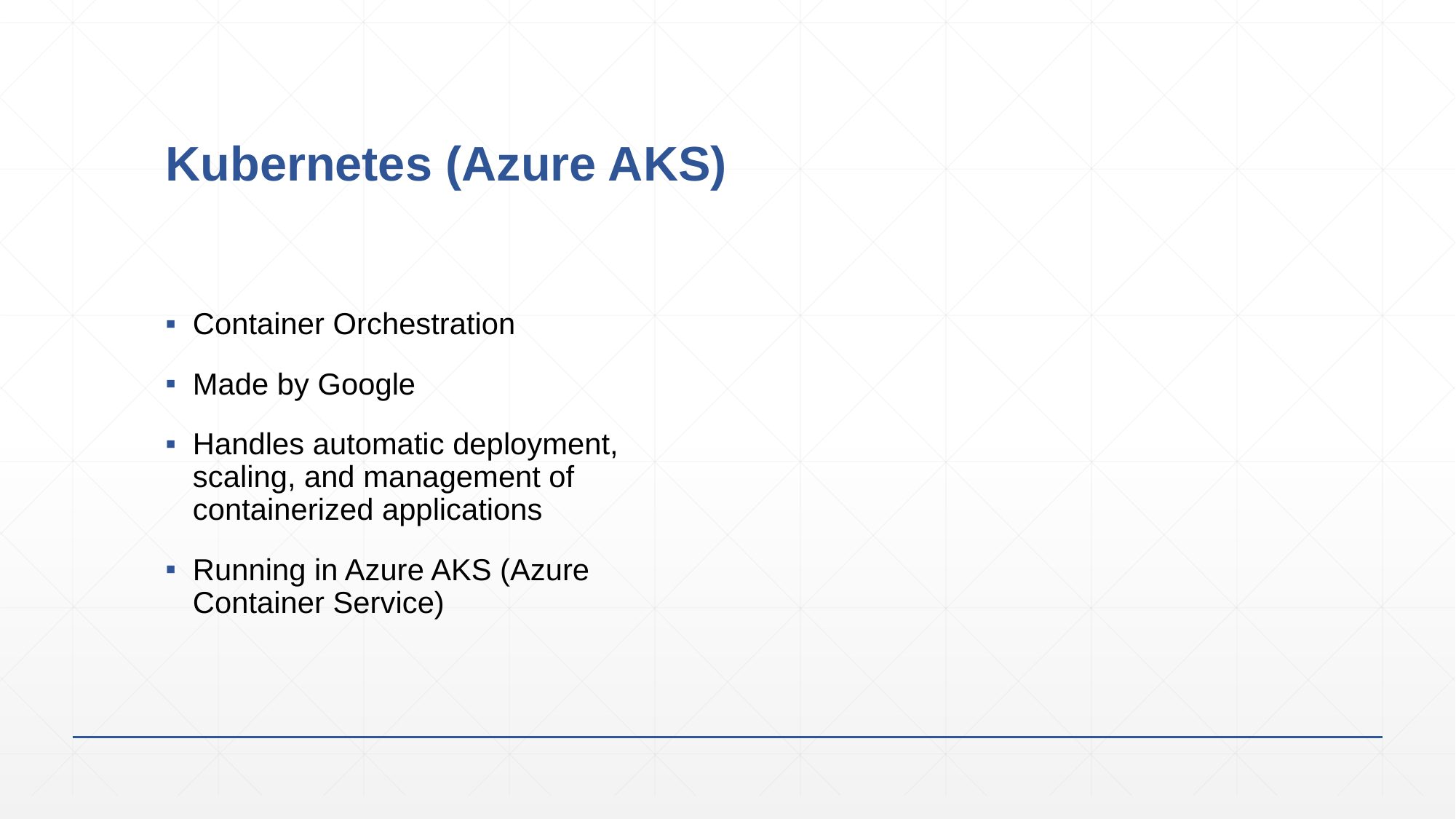

# Kubernetes (Azure AKS)
Container Orchestration
Made by Google
Handles automatic deployment, scaling, and management of containerized applications
Running in Azure AKS (Azure Container Service)